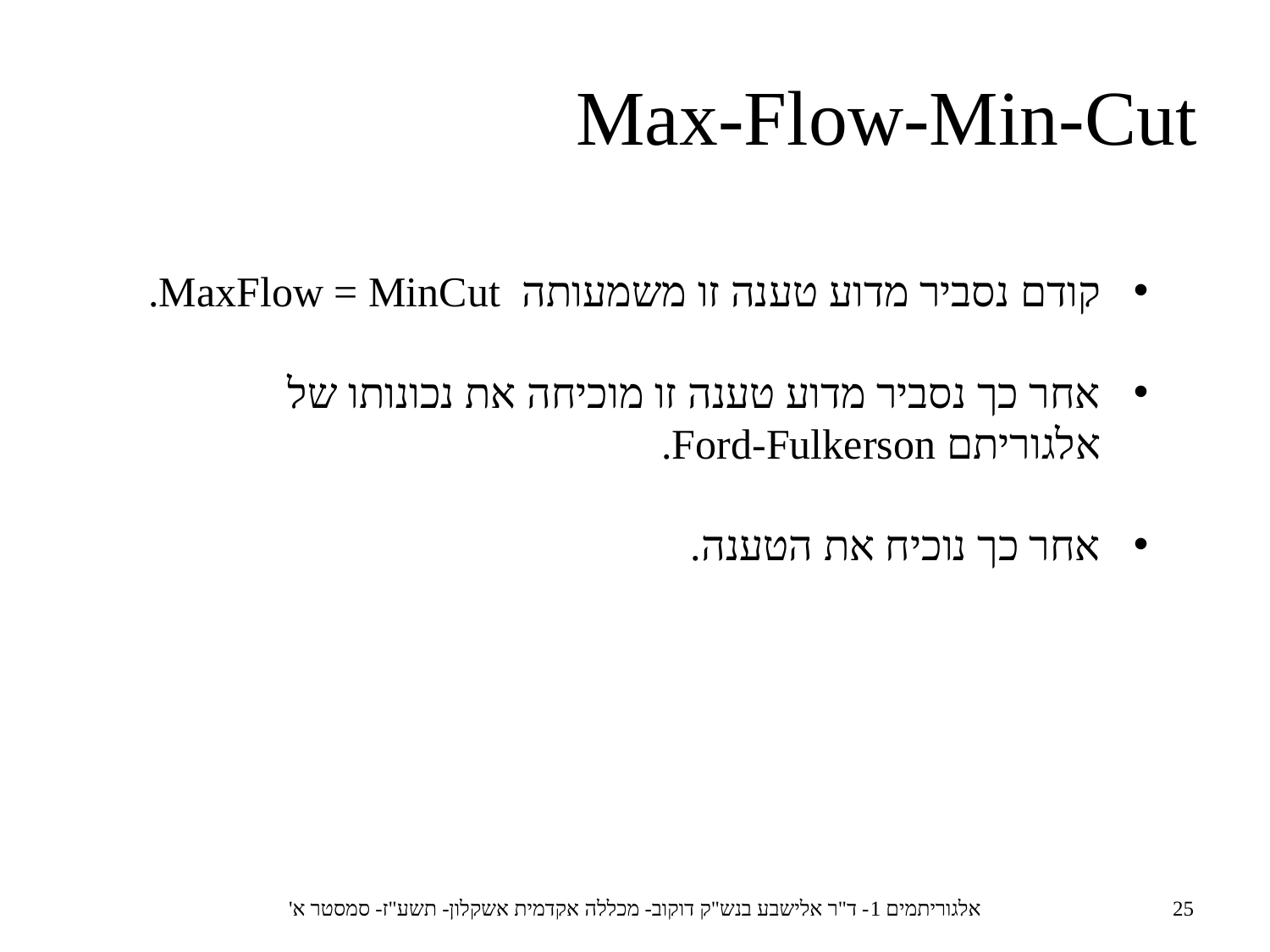

Max-Flow-Min-Cut
קודם נסביר מדוע טענה זו משמעותה  MaxFlow = MinCut.

אחר כך נסביר מדוע טענה זו מוכיחה את נכונותו של אלגוריתם Ford-Fulkerson.

אחר כך נוכיח את הטענה.
אלגוריתמים 1- ד"ר אלישבע בנש"ק דוקוב- מכללה אקדמית אשקלון- תשע"ז- סמסטר א'
25